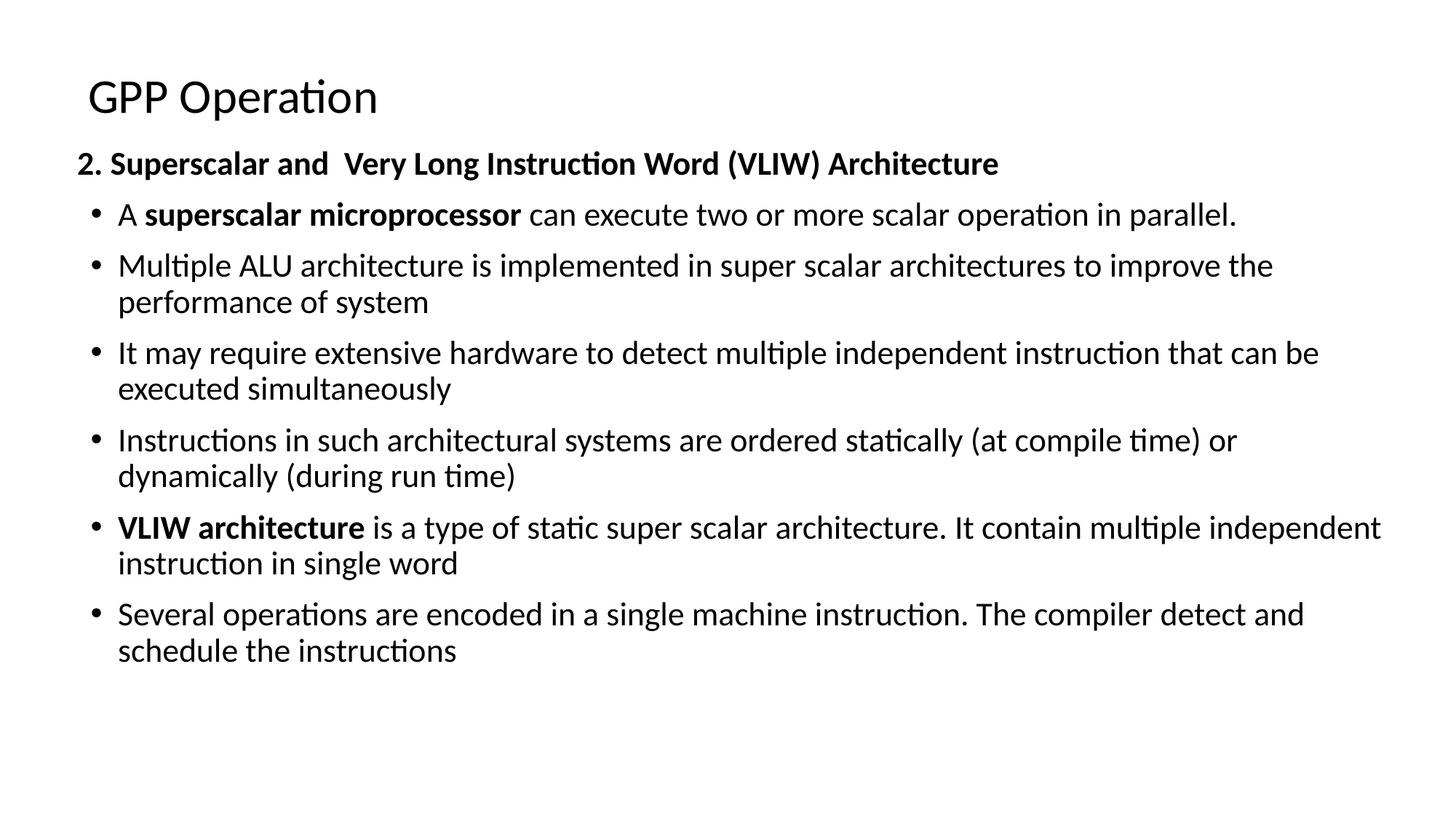

# GPP Operation
2. Superscalar and  Very Long Instruction Word (VLIW) Architecture
A superscalar microprocessor can execute two or more scalar operation in parallel.
Multiple ALU architecture is implemented in super scalar architectures to improve the performance of system
It may require extensive hardware to detect multiple independent instruction that can be executed simultaneously
Instructions in such architectural systems are ordered statically (at compile time) or dynamically (during run time)
VLIW architecture is a type of static super scalar architecture. It contain multiple independent instruction in single word
Several operations are encoded in a single machine instruction. The compiler detect and schedule the instructions